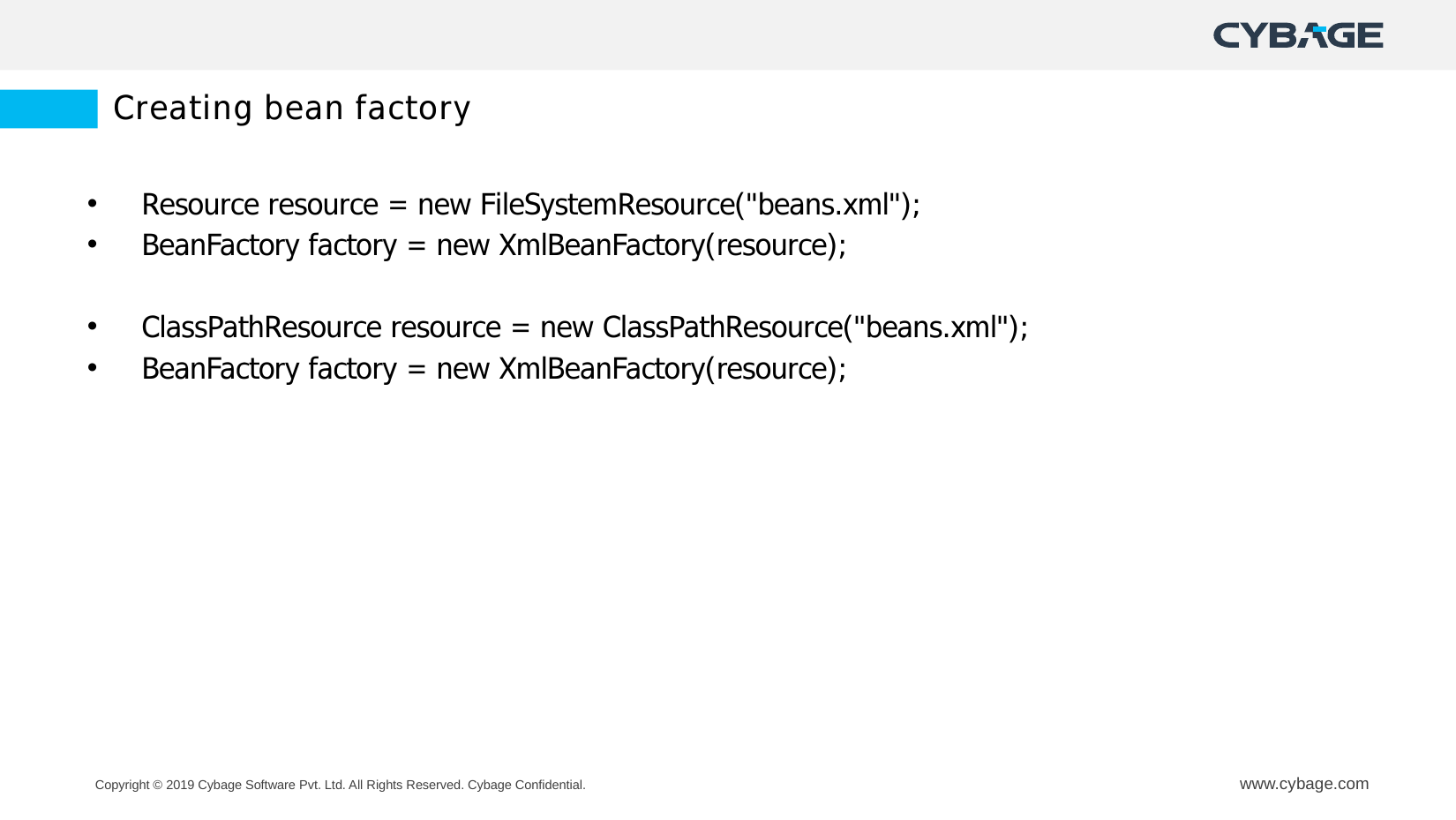

# Creating bean factory
Resource resource = new FileSystemResource("beans.xml");
BeanFactory factory = new XmlBeanFactory(resource);

ClassPathResource resource = new ClassPathResource("beans.xml");
BeanFactory factory = new XmlBeanFactory(resource);